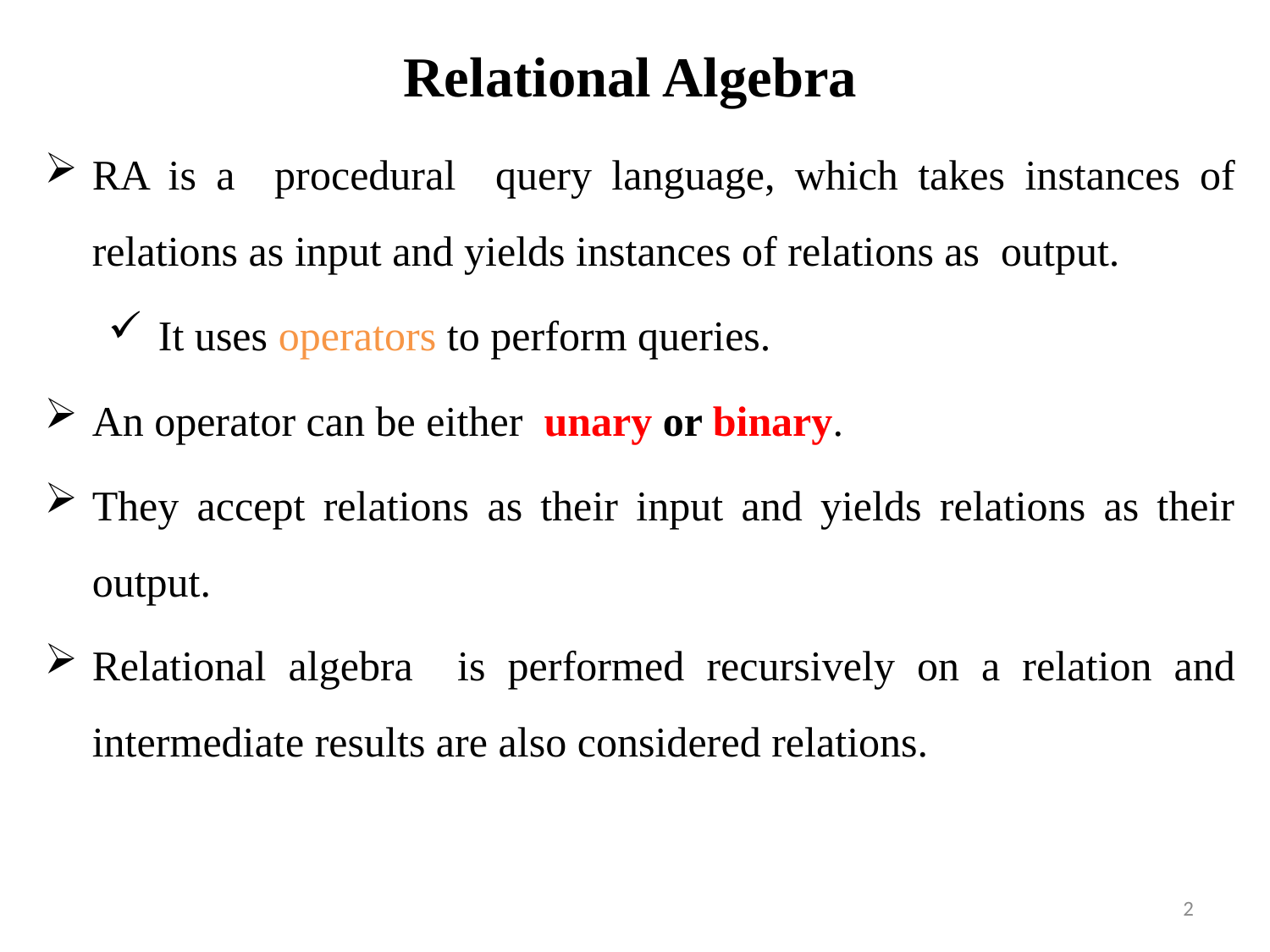

# Relational Algebra
RA is a  procedural  query language, which takes instances of relations as input and yields instances of relations as  output.
 It uses operators to perform queries.
An operator can be either  unary or binary.
They accept relations as their input and yields relations as their output.
Relational algebra  is performed recursively on a relation and intermediate results are also considered relations.

2